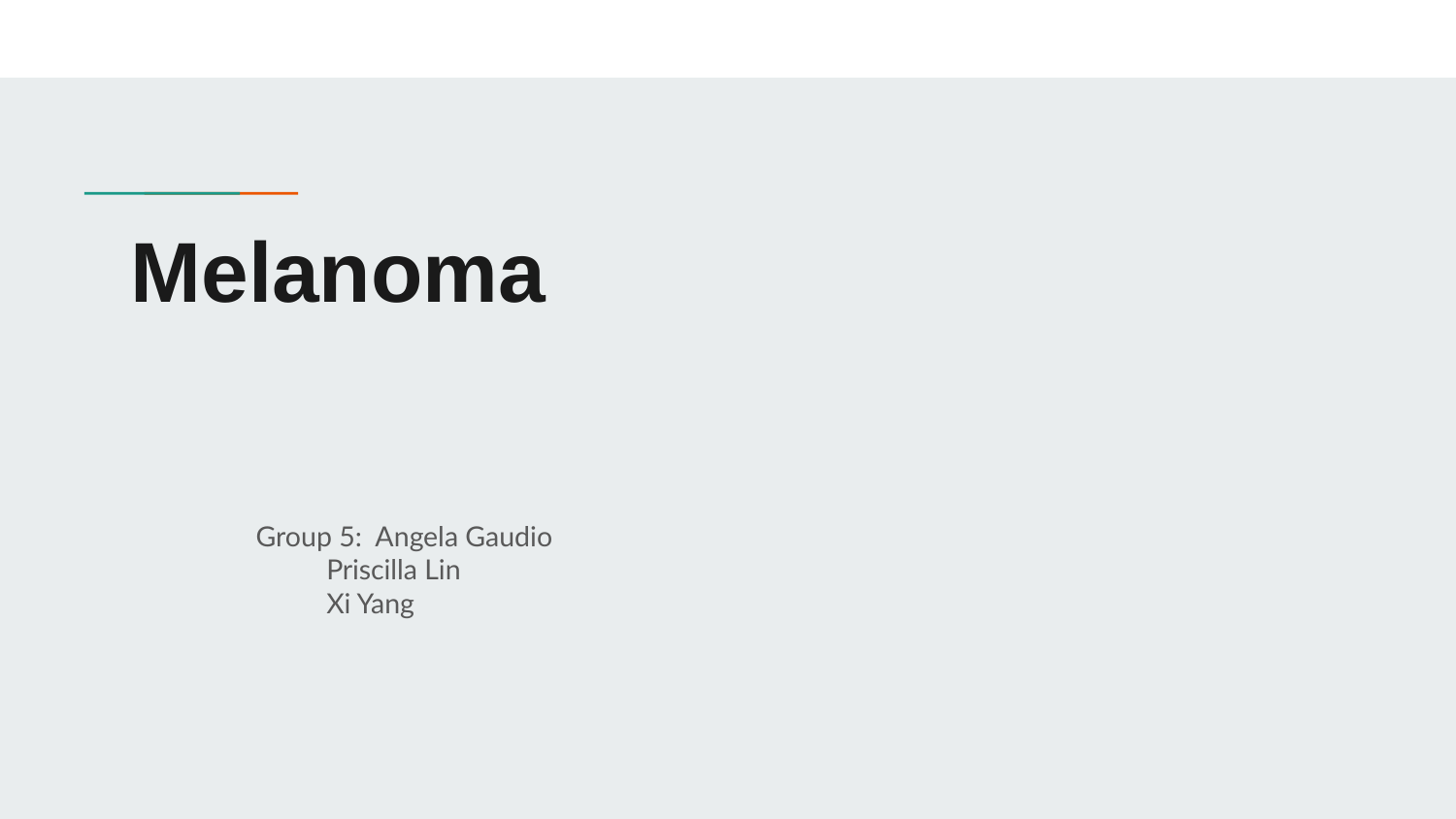

# Melanoma
									Group 5:  Angela Gaudio
										          Priscilla Lin
										          Xi Yang